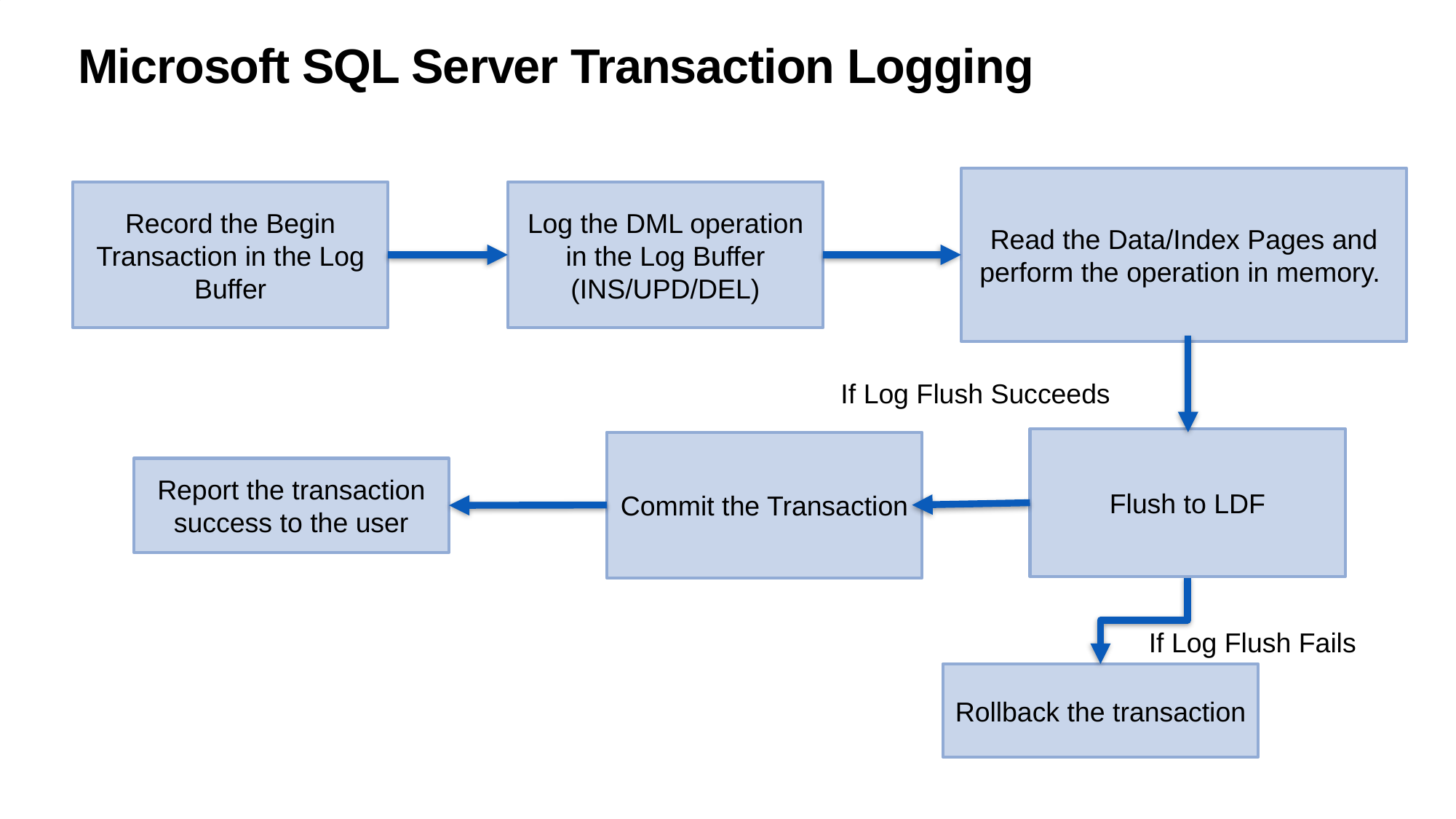

# Microsoft SQL Server Transaction Logging
Read the Data/Index Pages and perform the operation in memory.
Record the Begin Transaction in the Log Buffer
Log the DML operation in the Log Buffer (INS/UPD/DEL)
If Log Flush Succeeds
Flush to LDF
Commit the Transaction
Report the transaction success to the user

If Log Flush Fails
Rollback the transaction